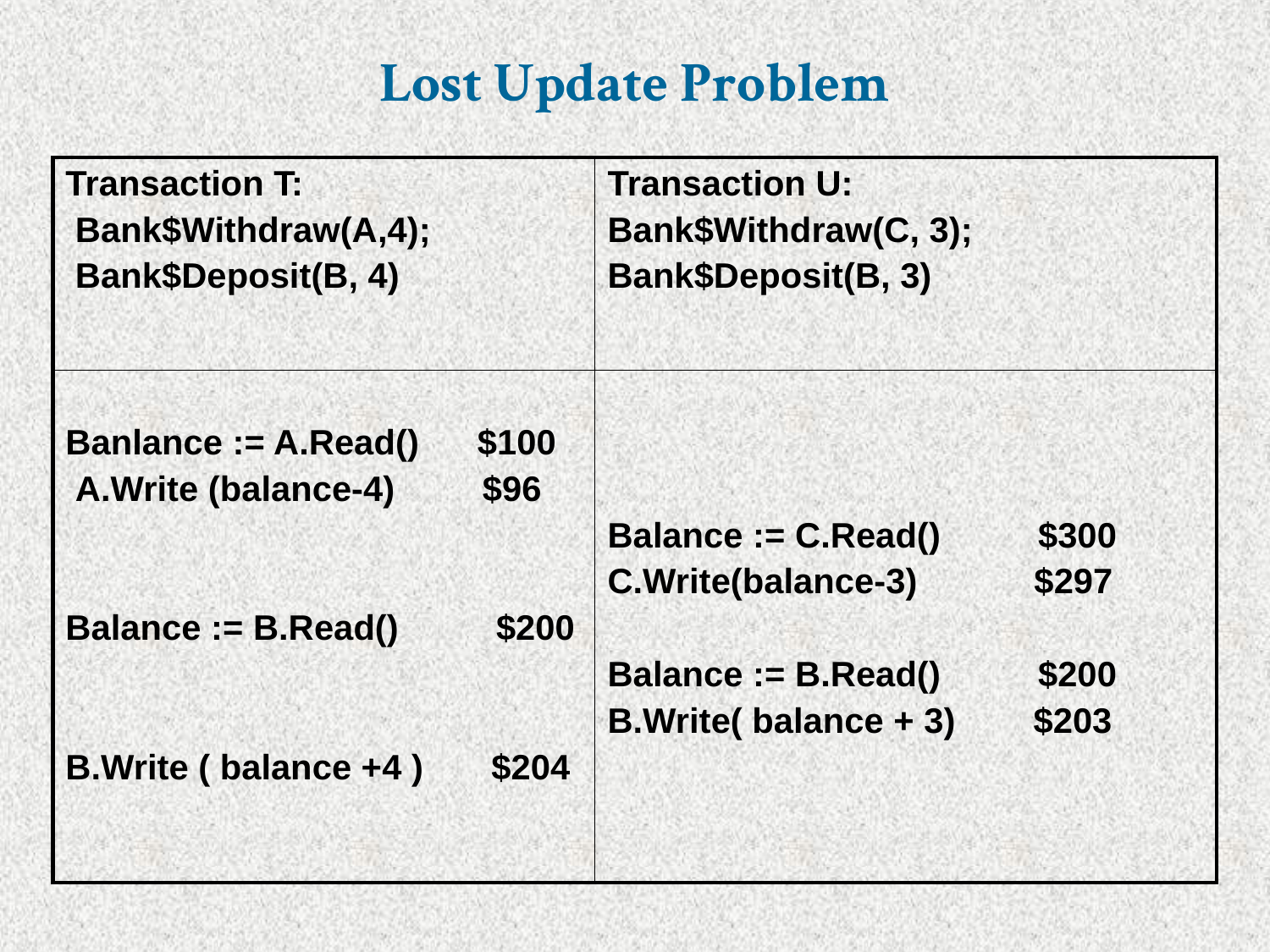

# Lost Update Problem
| Transaction T: Bank$Withdraw(A,4); Bank$Deposit(B, 4) | Transaction U: Bank$Withdraw(C, 3); Bank$Deposit(B, 3) |
| --- | --- |
| Banlance := A.Read() $100 A.Write (balance-4) $96 Balance := B.Read() $200 B.Write ( balance +4 ) $204 | Balance := C.Read() $300 C.Write(balance-3) $297 Balance := B.Read() $200 B.Write( balance + 3) $203 |